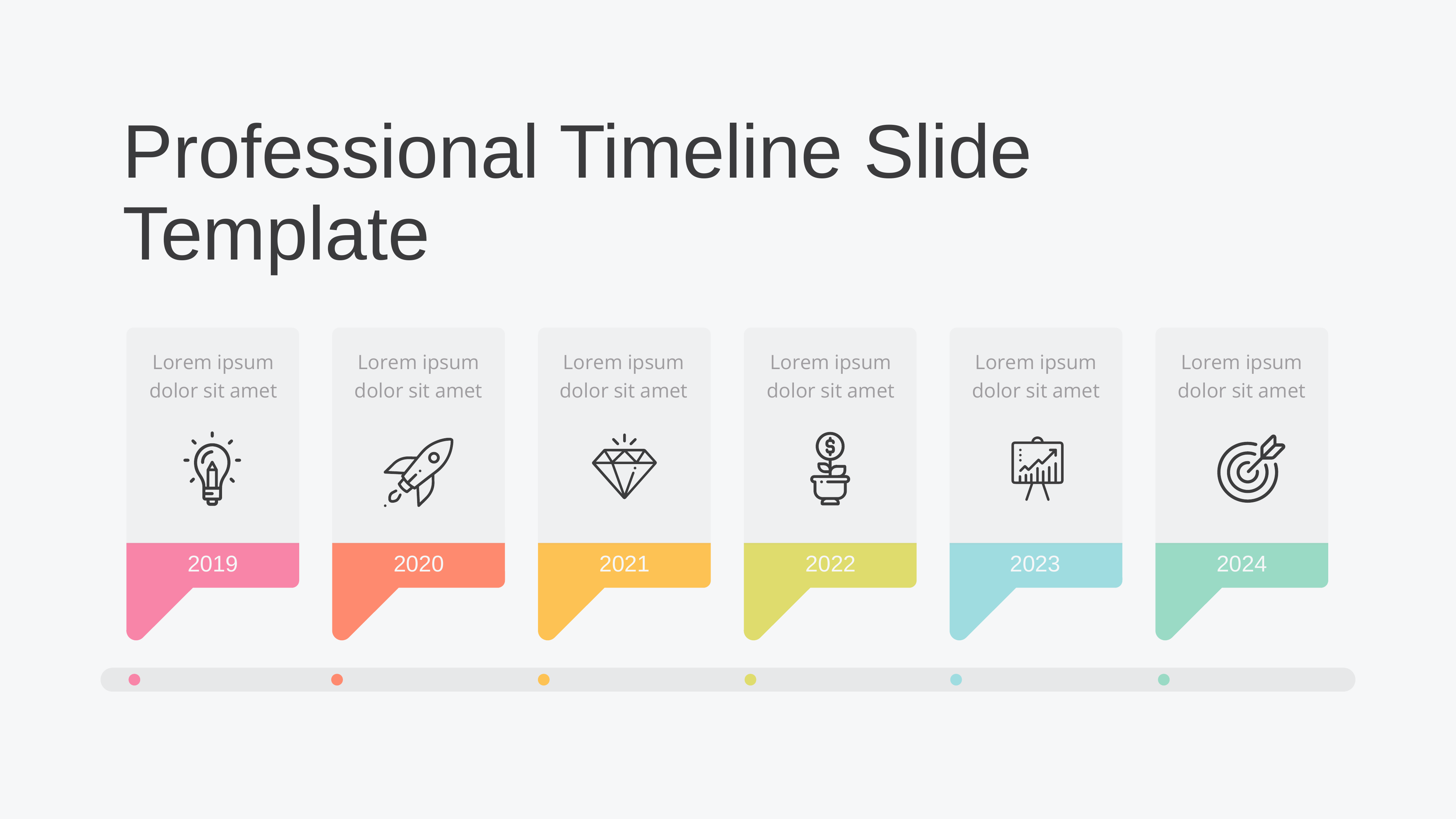

Professional Timeline Slide Template

Lorem ipsum dolor sit amet
Lorem ipsum dolor sit amet
Lorem ipsum dolor sit amet
Lorem ipsum dolor sit amet
Lorem ipsum dolor sit amet
Lorem ipsum dolor sit amet

2019
2020
2021
2022
2023
2024